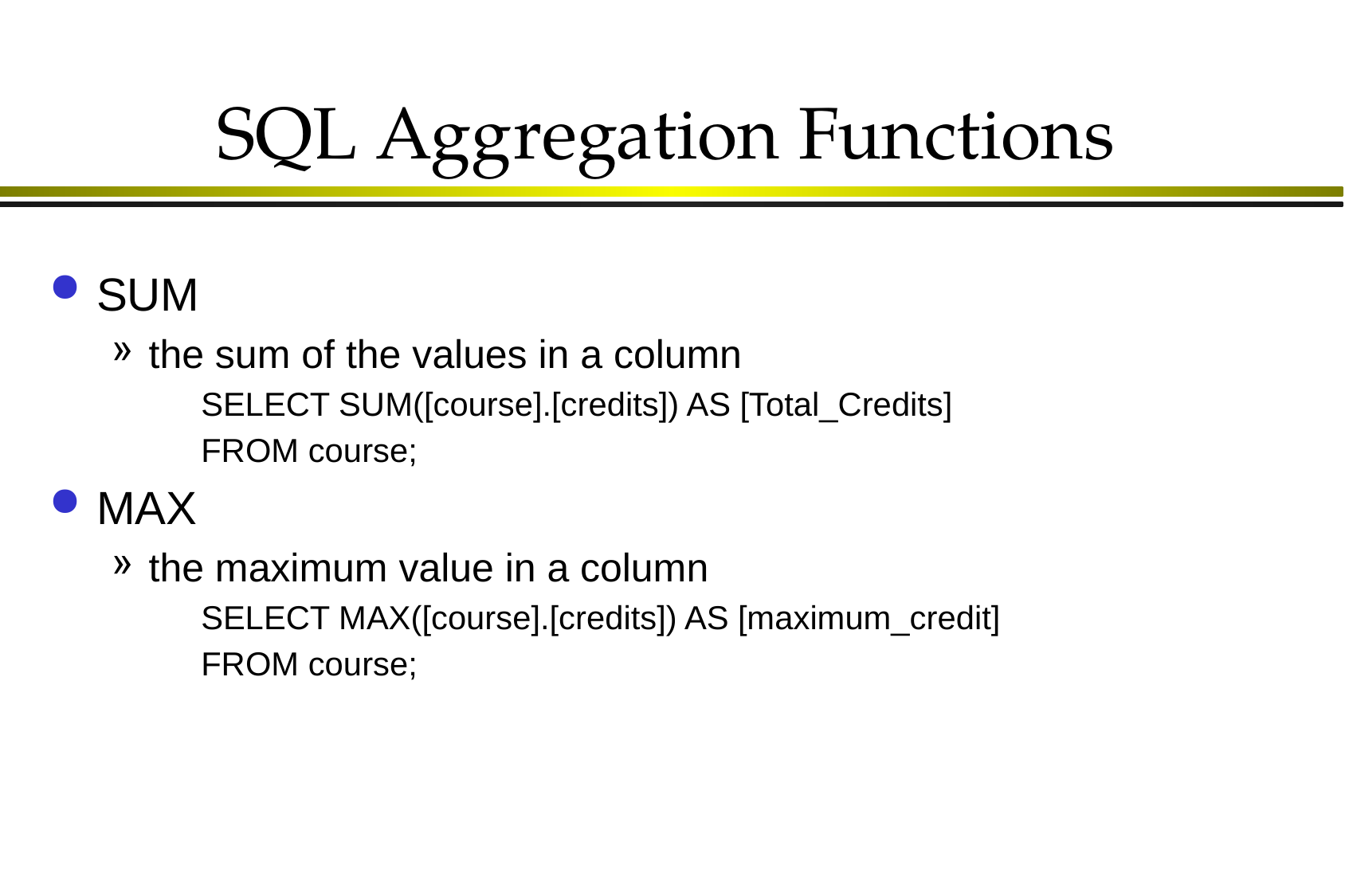

# SQL Aggregation Functions
SUM
the sum of the values in a column
	SELECT SUM([course].[credits]) AS [Total_Credits]
	FROM course;
MAX
the maximum value in a column
	SELECT MAX([course].[credits]) AS [maximum_credit]
	FROM course;